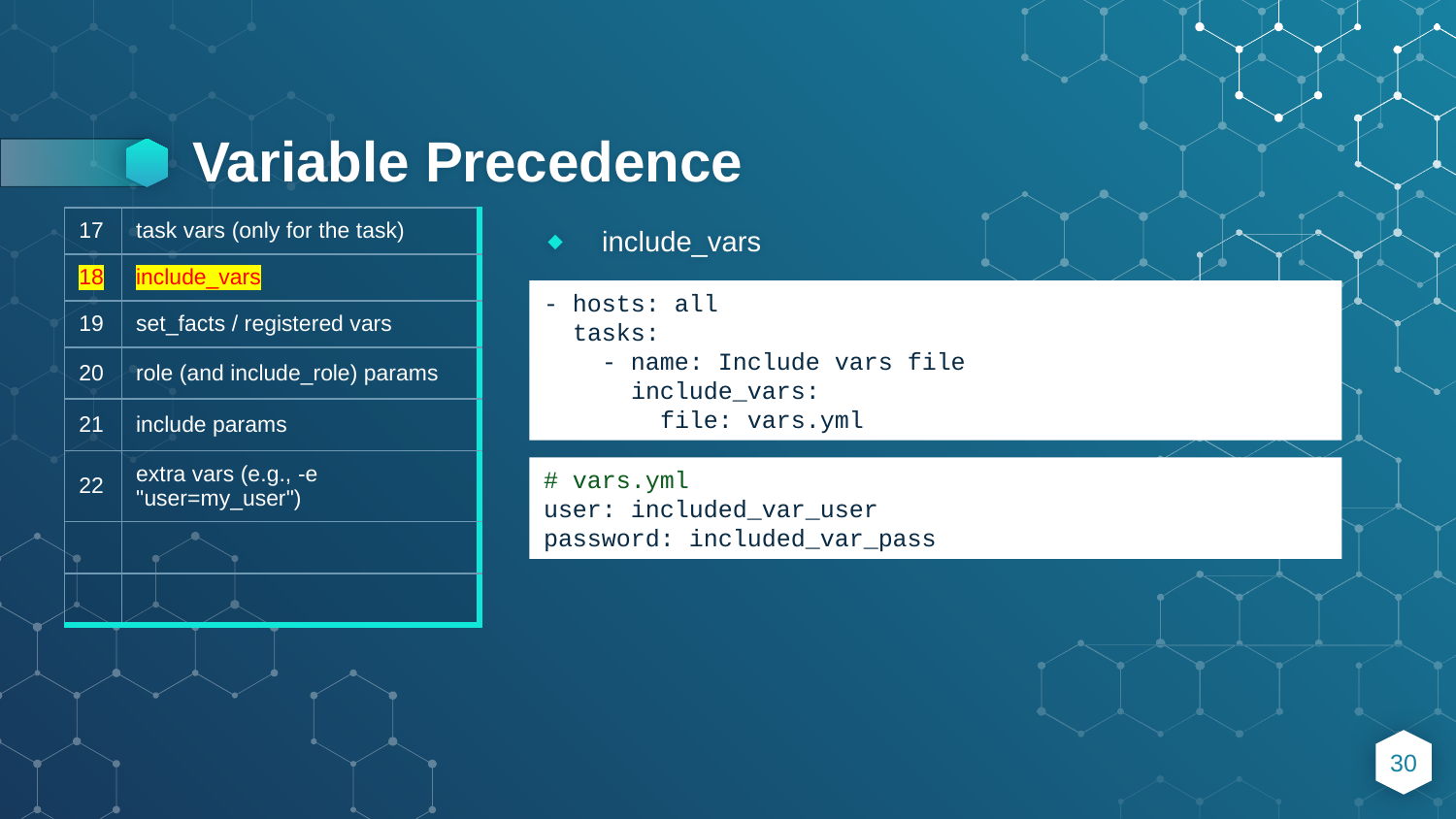

# Variable Precedence
| 17 | task vars (only for the task) |
| --- | --- |
| 18 | include\_vars |
| 19 | set\_facts / registered vars |
| 20 | role (and include\_role) params |
| 21 | include params |
| 22 | extra vars (e.g., -e "user=my\_user") |
|  |  |
|  |  |
include_vars
- hosts: all
  tasks:
    - name: Include vars file
      include_vars:
        file: vars.yml
# vars.yml
user: included_var_user
password: included_var_pass
30